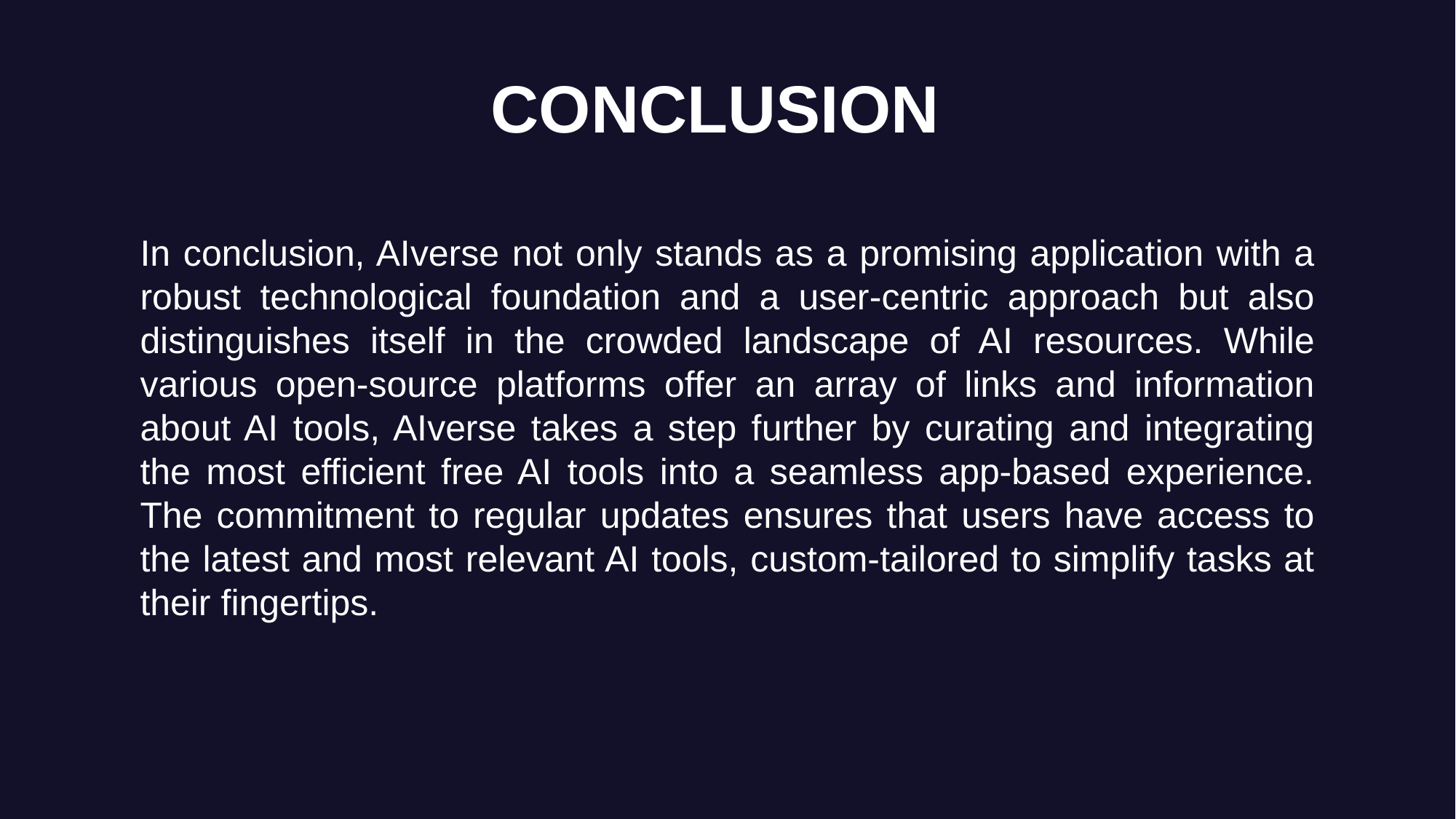

# CONCLUSION
In conclusion, AIverse not only stands as a promising application with a robust technological foundation and a user-centric approach but also distinguishes itself in the crowded landscape of AI resources. While various open-source platforms offer an array of links and information about AI tools, AIverse takes a step further by curating and integrating the most efficient free AI tools into a seamless app-based experience. The commitment to regular updates ensures that users have access to the latest and most relevant AI tools, custom-tailored to simplify tasks at their fingertips.